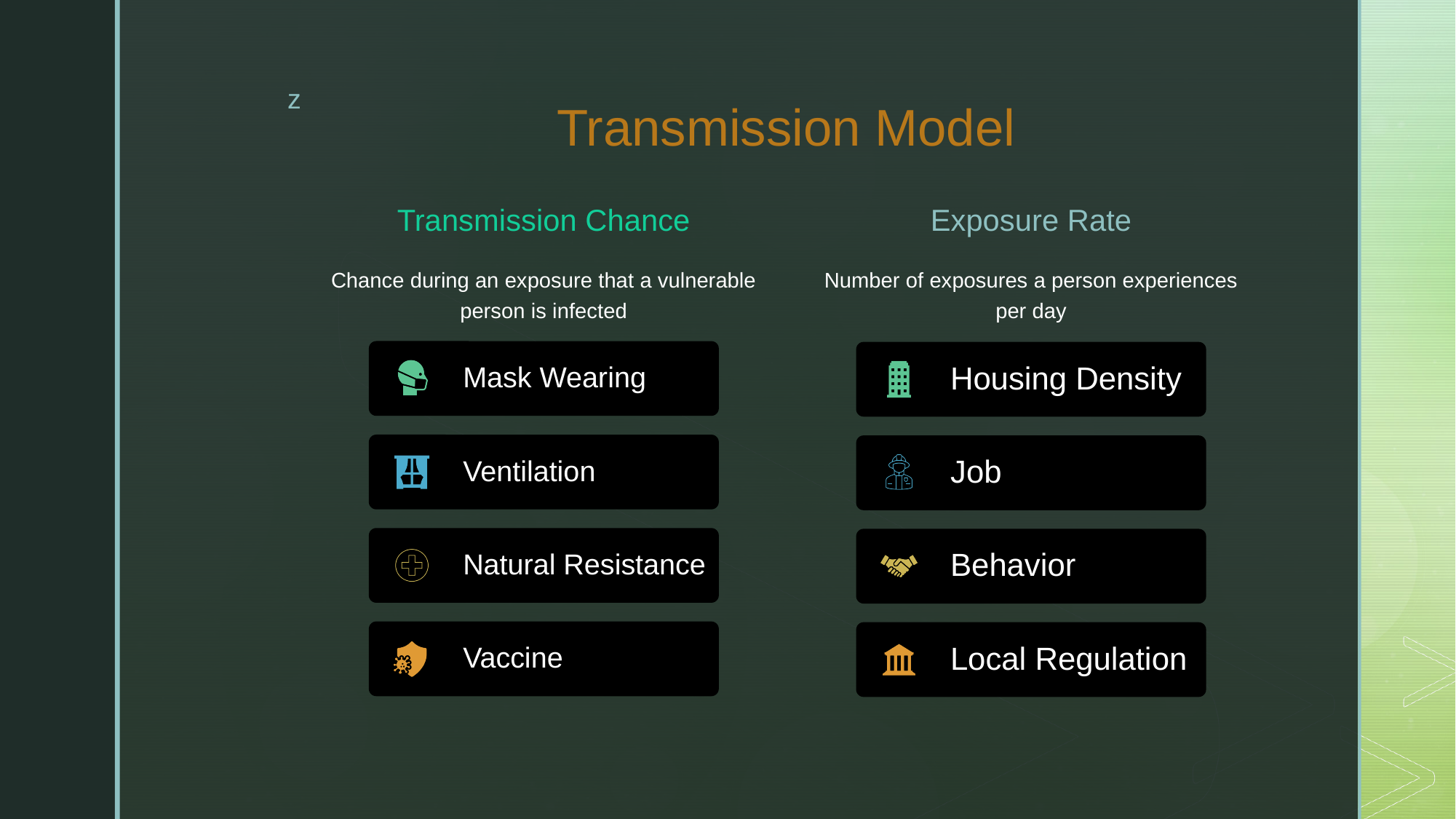

# Transmission Model
Transmission Chance
Chance during an exposure that a vulnerable person is infected

Exposure Rate
Number of exposures a person experiences per day
Mask Wearing
Ventilation
Natural Resistance
Vaccine
Housing Density
Job
Behavior
Local Regulation